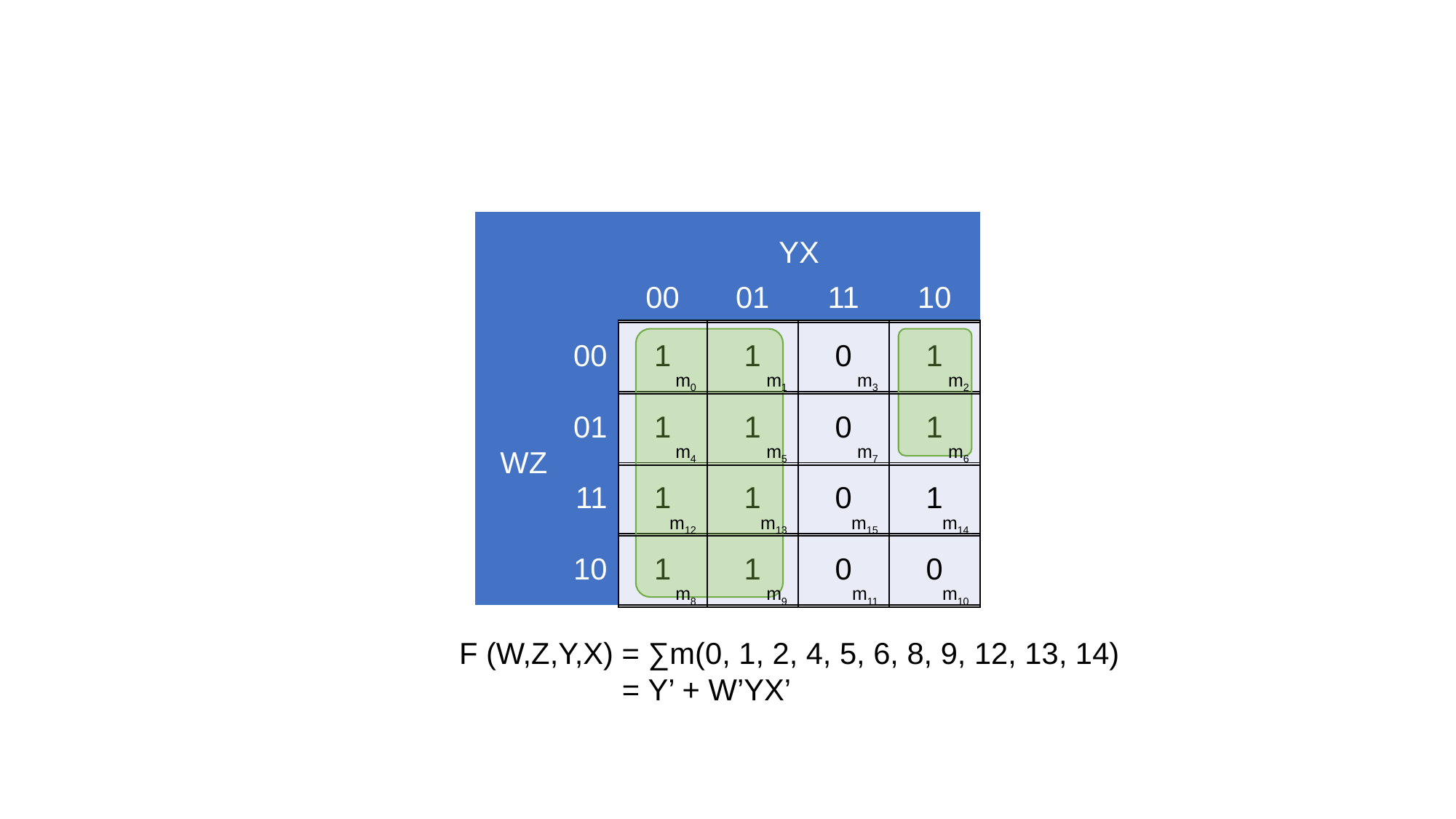

|  |  | YX |  |  |  |
| --- | --- | --- | --- | --- | --- |
|  |  | 00 | 01 | 11 | 10 |
| WZ | 00 | 1 | 1 | 0 | 1 |
|  | 01 | 1 | 1 | 0 | 1 |
|  | 11 | 1 | 1 | 0 | 1 |
|  | 10 | 1 | 1 | 0 | 0 |
| m0 | m1 | m3 | m2 |
| --- | --- | --- | --- |
| m4 | m5 | m7 | m6 |
| m12 | m13 | m15 | m14 |
| m8 | m9 | m11 | m10 |

F (W,Z,Y,X) = ∑m(0, 1, 2, 4, 5, 6, 8, 9, 12, 13, 14)
F (W,Z,Y,X) = Y’ + W’YX’